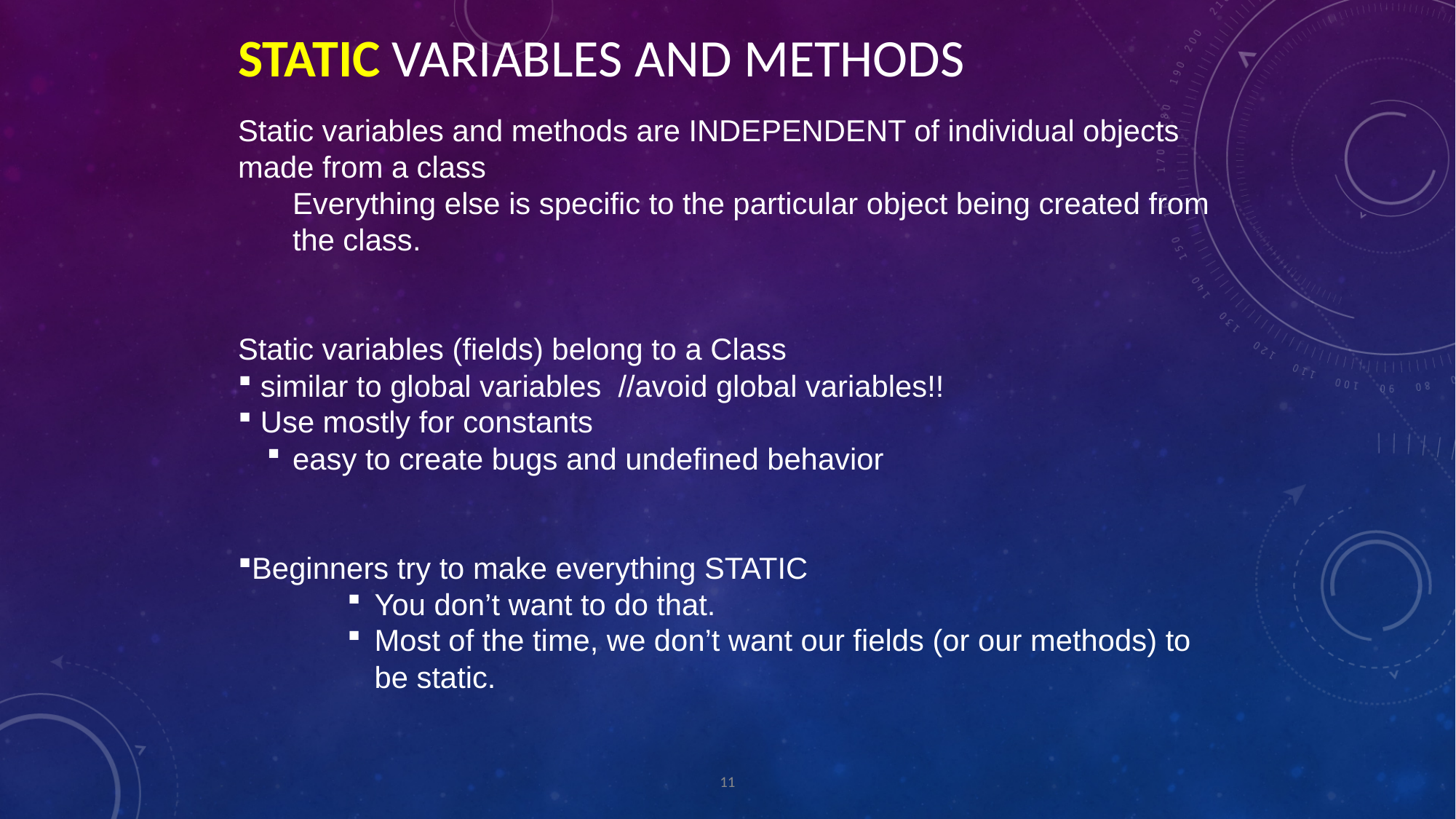

# Static Variables and Methods
Static variables and methods are INDEPENDENT of individual objects made from a class
Everything else is specific to the particular object being created from the class.

Static variables (fields) belong to a Class
 similar to global variables  //avoid global variables!!
 Use mostly for constants
easy to create bugs and undefined behavior

Beginners try to make everything STATIC
You don’t want to do that.
Most of the time, we don’t want our fields (or our methods) to be static.
11